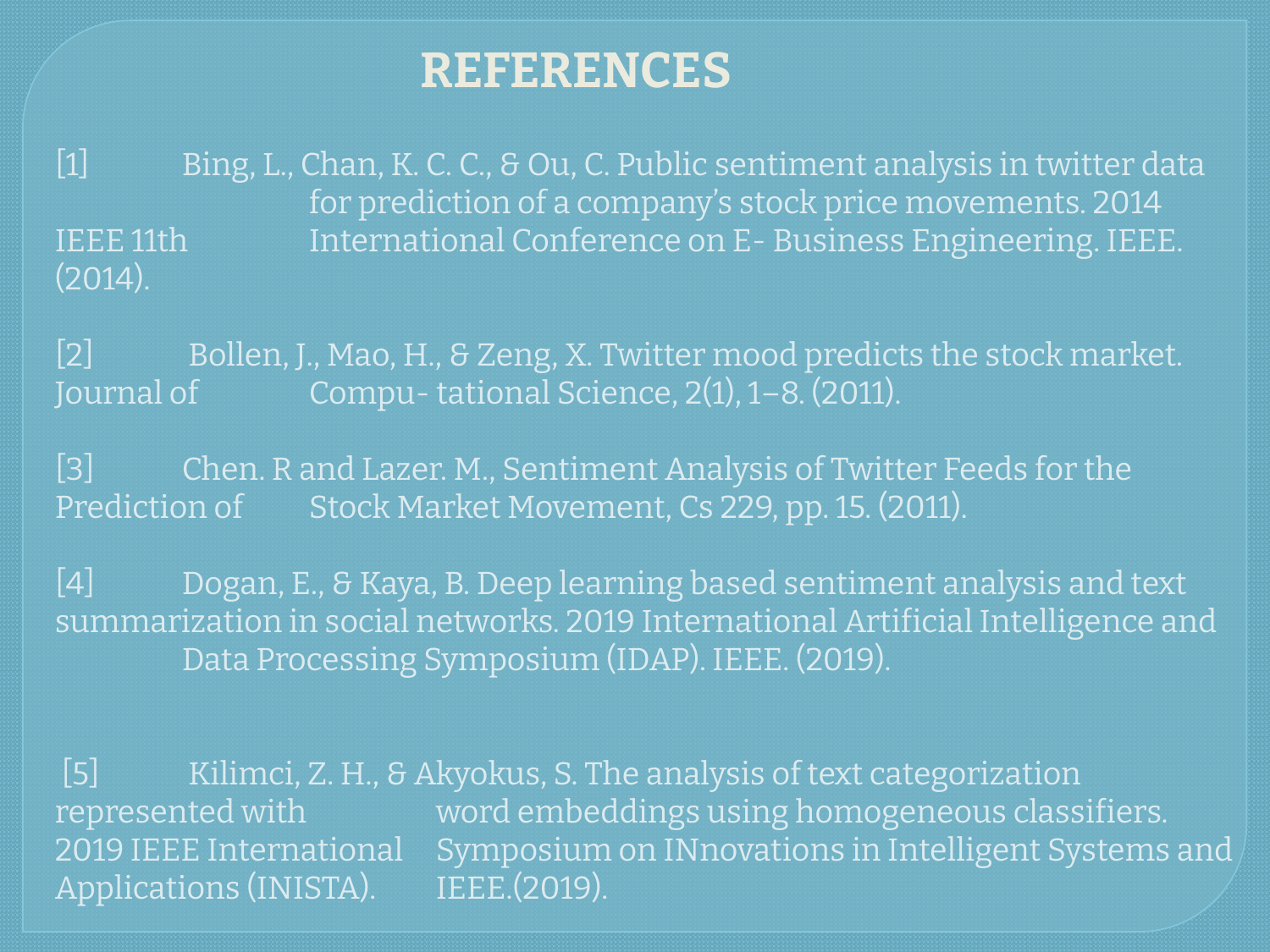

REFERENCES
[1]    	Bing, L., Chan, K. C. C., & Ou, C. Public sentiment analysis in twitter data                                          	for prediction of a company’s stock price movements. 2014 IEEE 11th 	International Conference on E- Business Engineering. IEEE. (2014).

[2]	 Bollen, J., Mao, H., & Zeng, X. Twitter mood predicts the stock market. Journal of 	Compu- tational Science, 2(1), 1–8. (2011).

[3]	Chen. R and Lazer. M., Sentiment Analysis of Twitter Feeds for the Prediction of 	Stock Market Movement, Cs 229, pp. 15. (2011).

[4]	Dogan, E., & Kaya, B. Deep learning based sentiment analysis and text 	summarization in social networks. 2019 International Artificial Intelligence and 	Data Processing Symposium (IDAP). IEEE. (2019).

 [5]	 Kilimci, Z. H., & Akyokus, S. The analysis of text categorization represented with 	word embeddings using homogeneous classifiers. 2019 IEEE International 	Symposium on INnovations in Intelligent Systems and Applications (INISTA). 	IEEE.(2019).